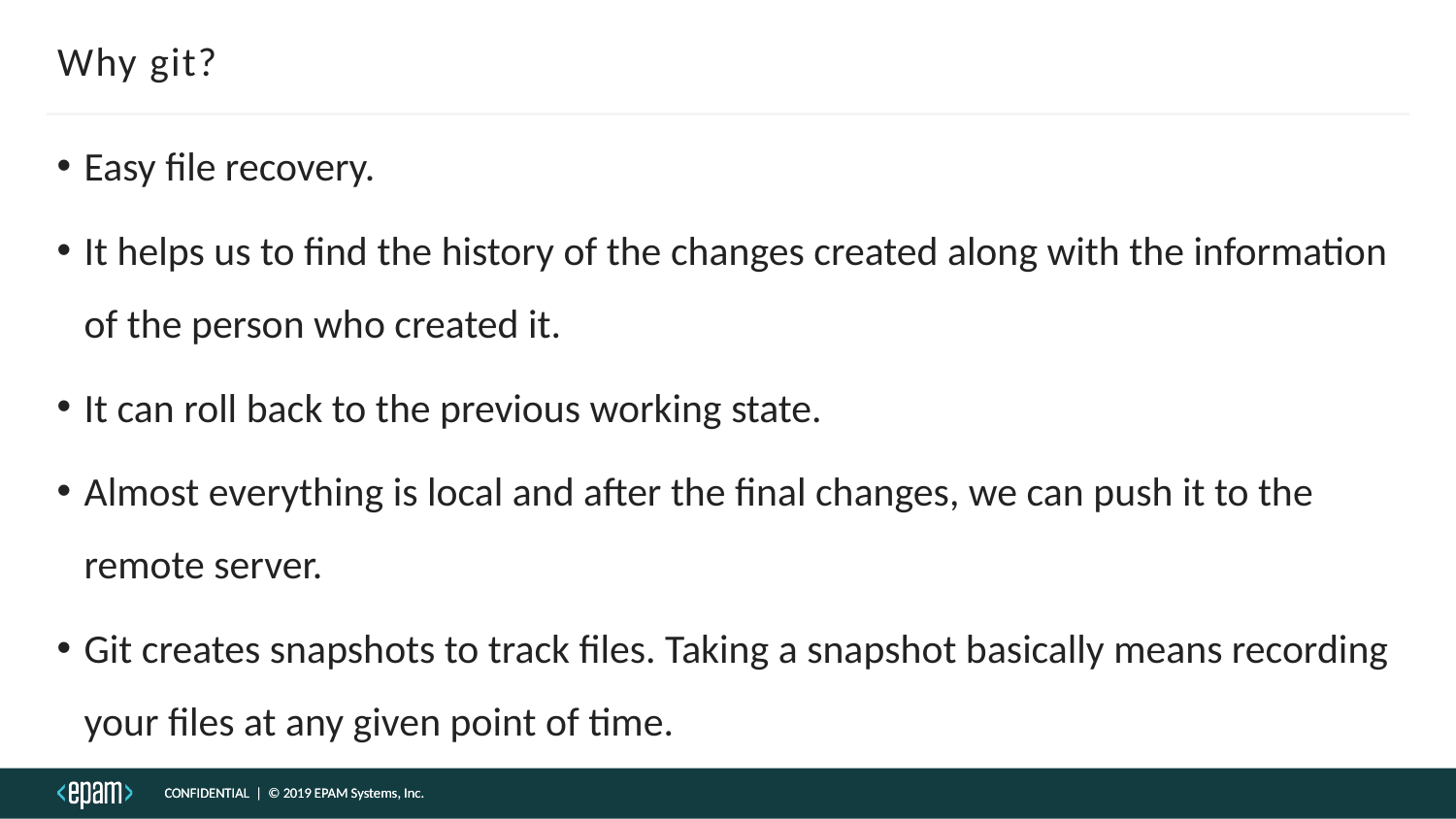

# Why git?
Easy file recovery.
It helps us to find the history of the changes created along with the information of the person who created it.
It can roll back to the previous working state.
Almost everything is local and after the final changes, we can push it to the remote server.
Git creates snapshots to track files. Taking a snapshot basically means recording your files at any given point of time.
CONFIDENTIAL  |  © 2019 EPAM Systems, Inc.